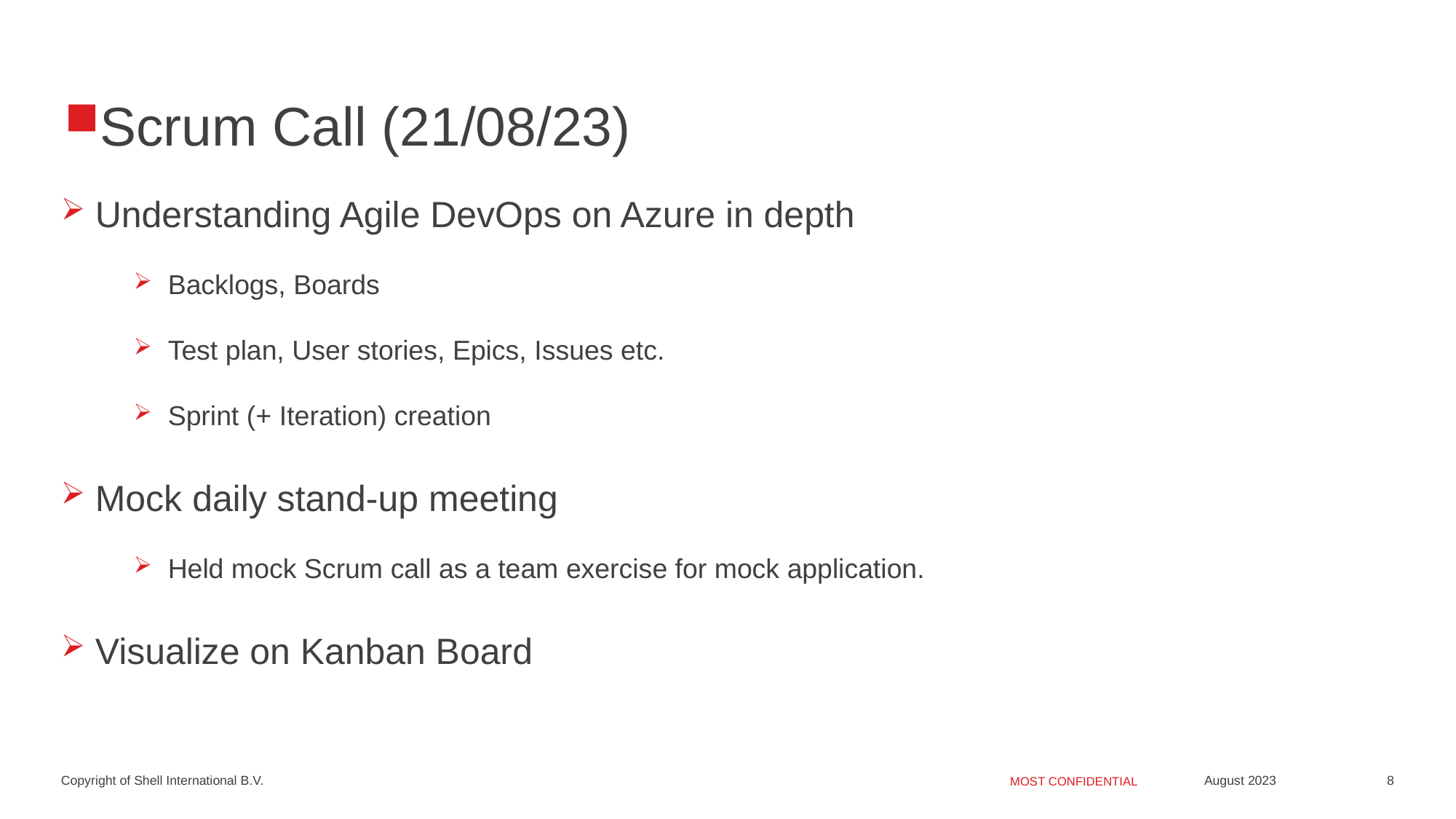

Scrum Call (21/08/23)
Understanding Agile DevOps on Azure in depth
Backlogs, Boards
Test plan, User stories, Epics, Issues etc.
Sprint (+ Iteration) creation
Mock daily stand-up meeting
Held mock Scrum call as a team exercise for mock application.
Visualize on Kanban Board

8
August 2023